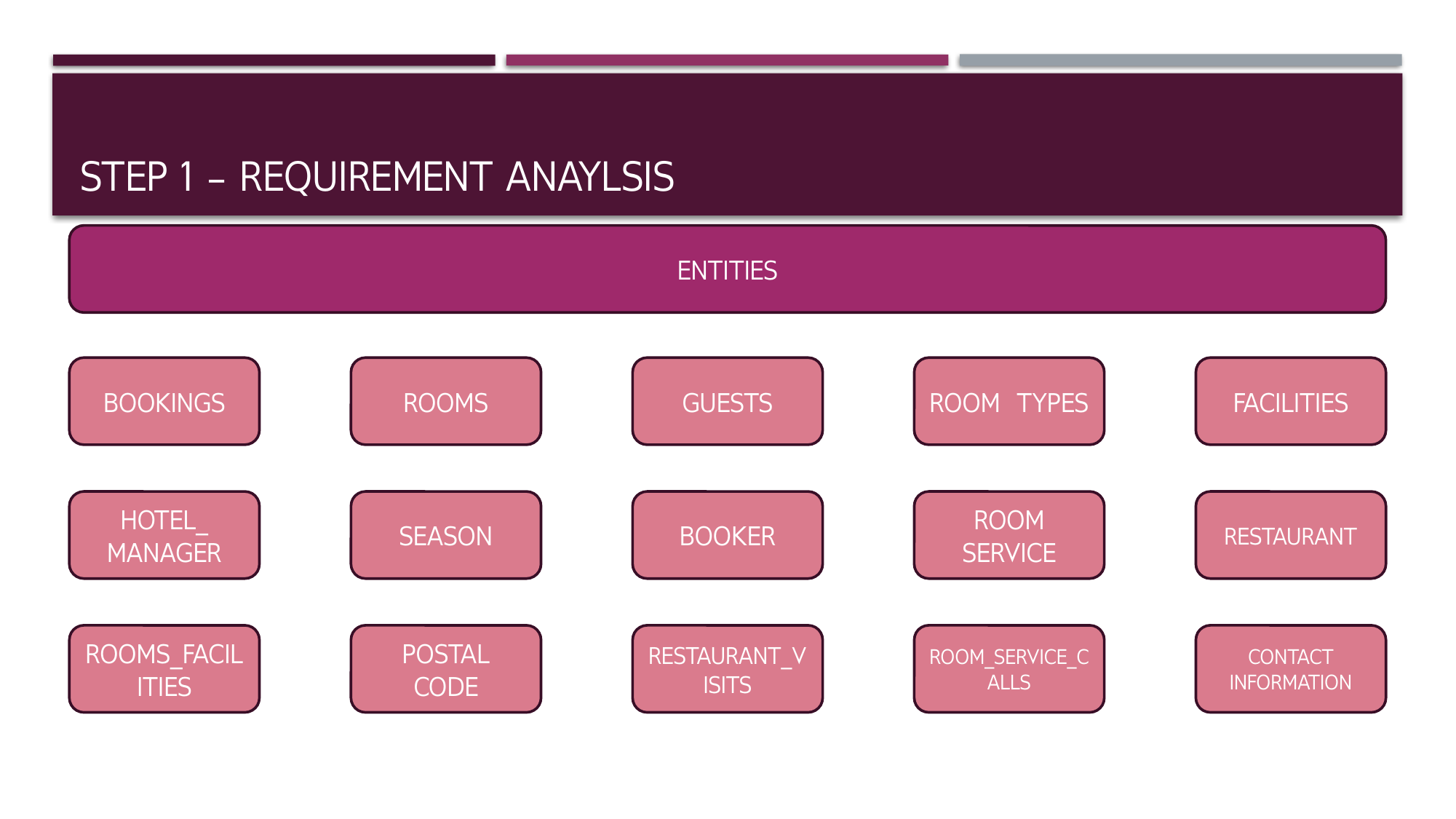

# Step 1 – requirement anaylsis
ENTITIES
BOOKINGS
ROOMS
GUESTS
ROOM  TYPES
FACILITIES
HOTEL_
MANAGER
SEASON
BOOKER
ROOM SERVICE
RESTAURANT
ROOMS_FACILITIES
POSTAL CODE
RESTAURANT_VISITS
ROOM_SERVICE_CALLS
CONTACT INFORMATION